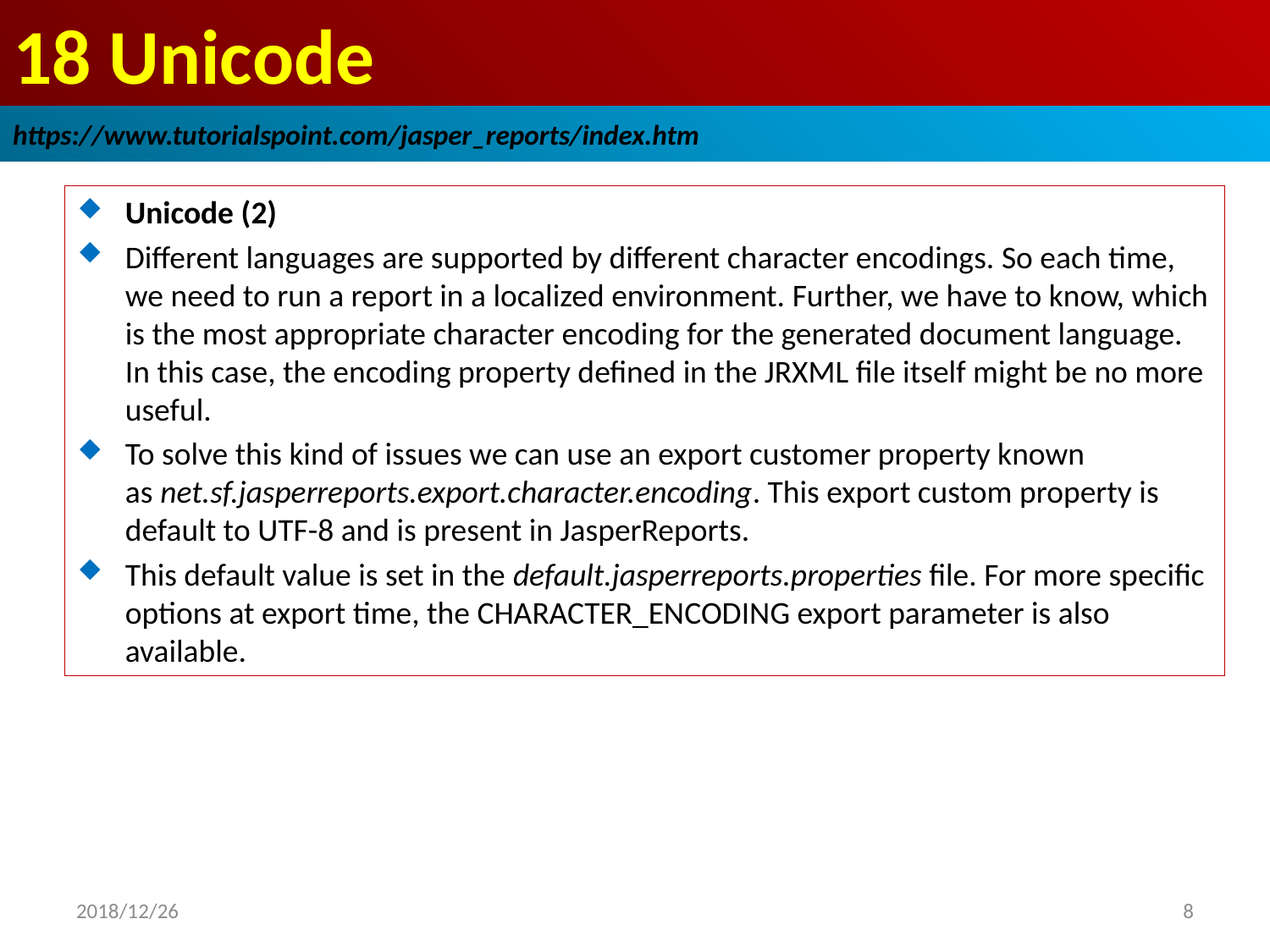

# 18 Unicode
https://www.tutorialspoint.com/jasper_reports/index.htm
Unicode (2)
Different languages are supported by different character encodings. So each time, we need to run a report in a localized environment. Further, we have to know, which is the most appropriate character encoding for the generated document language. In this case, the encoding property defined in the JRXML file itself might be no more useful.
To solve this kind of issues we can use an export customer property known as net.sf.jasperreports.export.character.encoding. This export custom property is default to UTF-8 and is present in JasperReports.
This default value is set in the default.jasperreports.properties file. For more specific options at export time, the CHARACTER_ENCODING export parameter is also available.
2018/12/26
8